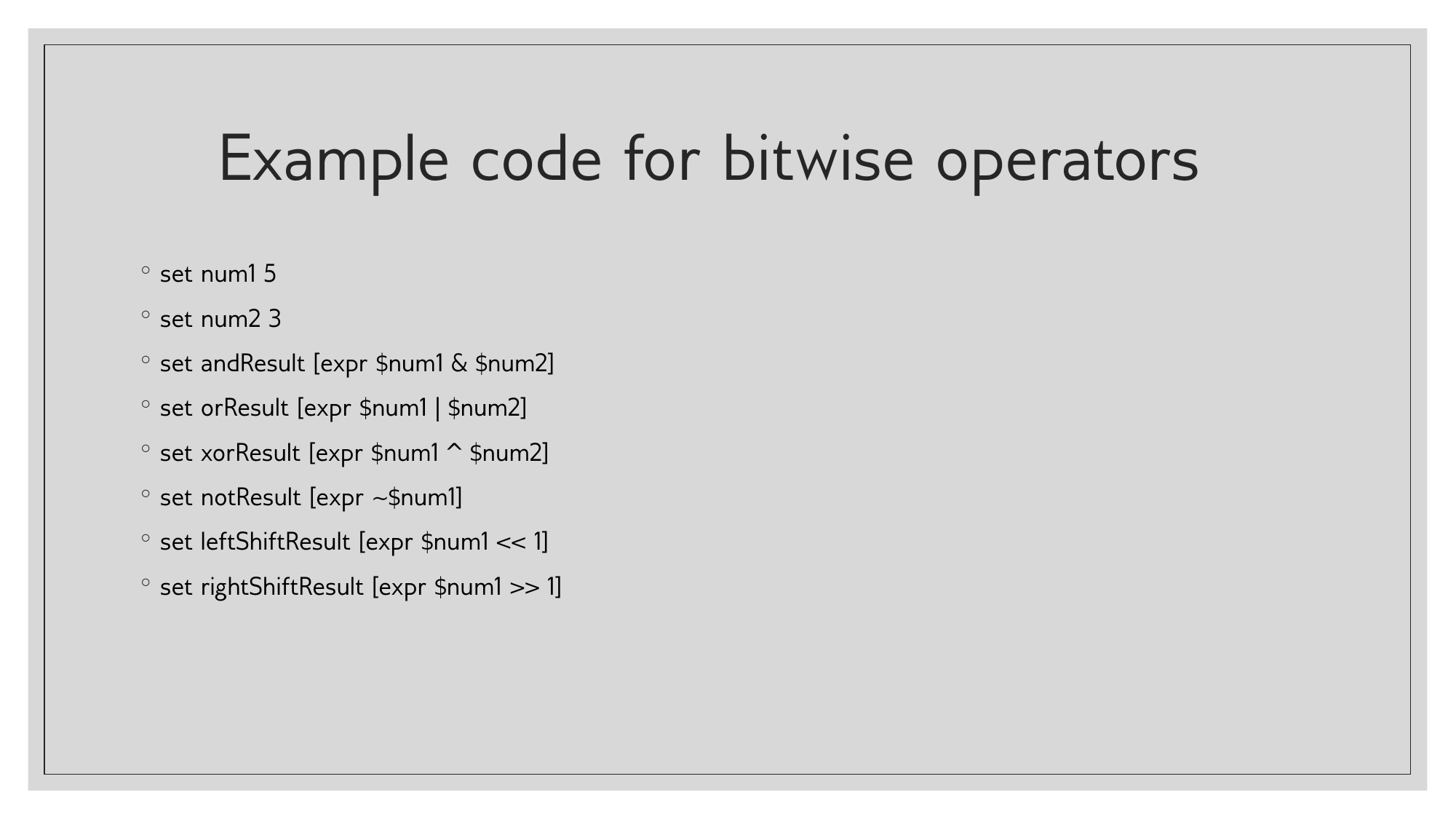

# Example code for bitwise operators
set num1 5
set num2 3
set andResult [expr $num1 & $num2]
set orResult [expr $num1 | $num2]
set xorResult [expr $num1 ^ $num2]
set notResult [expr ~$num1]
set leftShiftResult [expr $num1 << 1]
set rightShiftResult [expr $num1 >> 1]